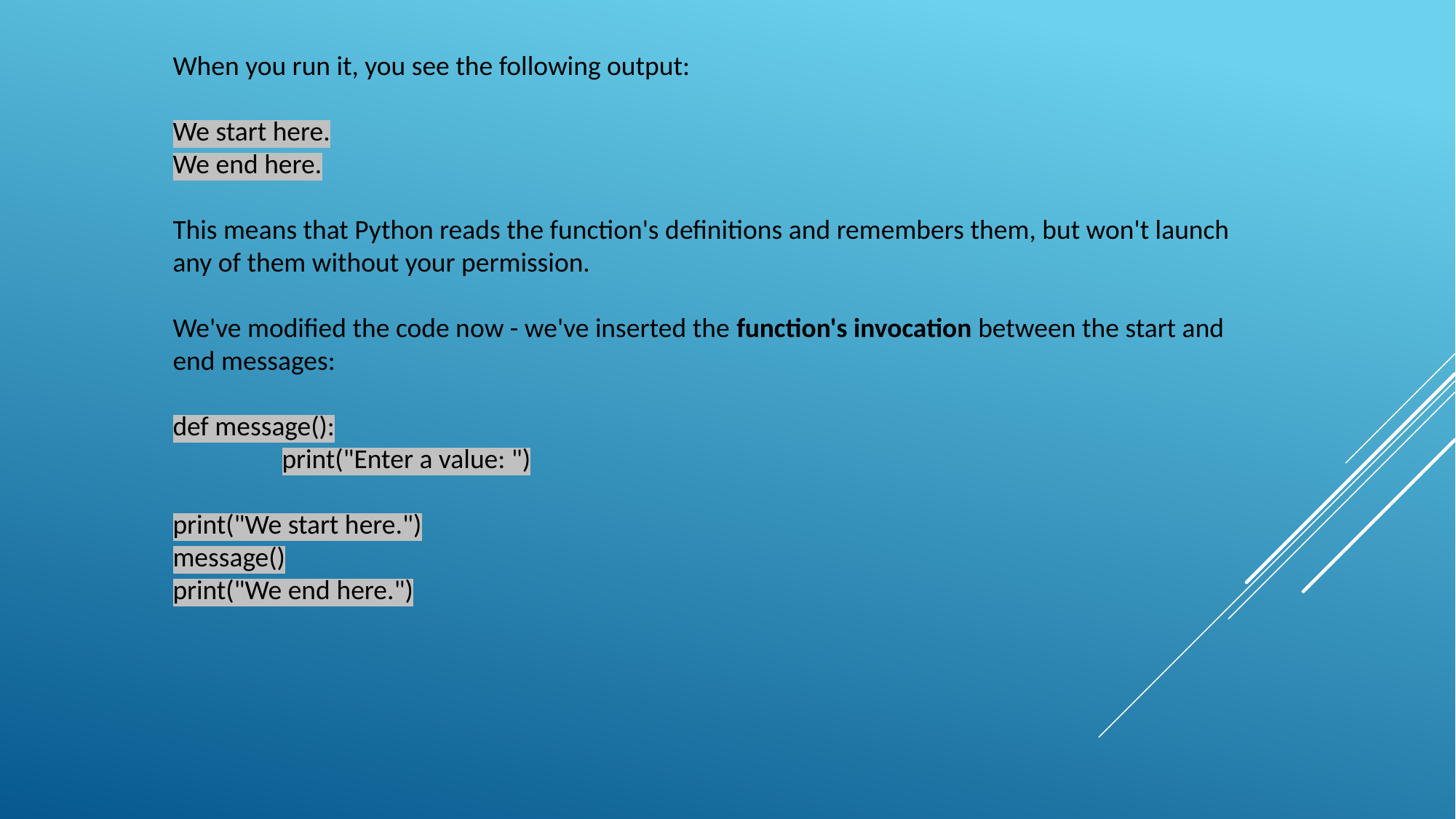

When you run it, you see the following output:

We start here.
We end here.

This means that Python reads the function's definitions and remembers them, but won't launch any of them without your permission.

We've modified the code now - we've inserted the function's invocation between the start and end messages:

def message():
	print("Enter a value: ")

print("We start here.")
message()
print("We end here.")